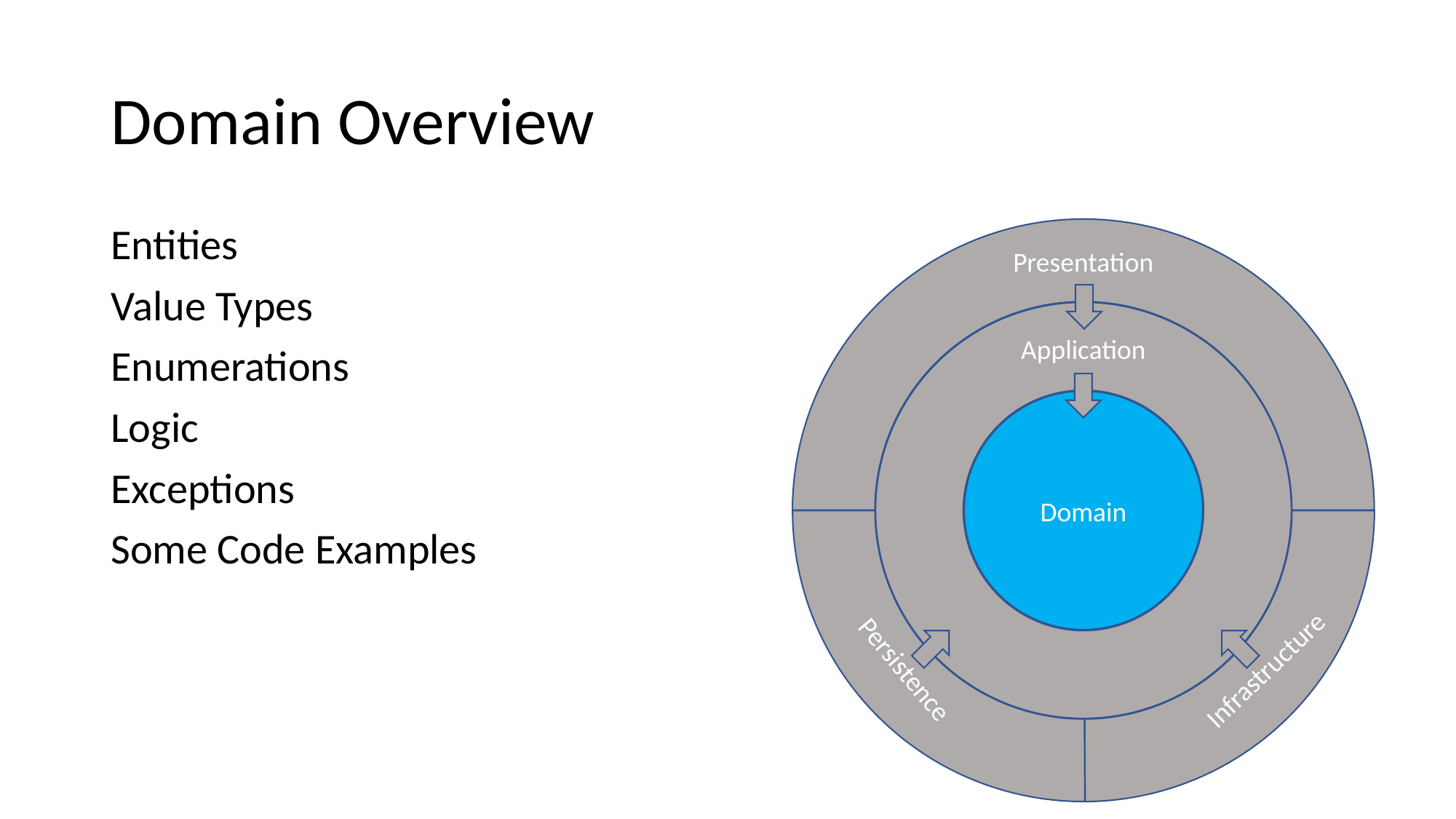

# Domain Overview
Entities
Value Types
Enumerations
Logic
Exceptions
Some Code Examples

Presentation

Application

Domain

Infrastructure
Persistence